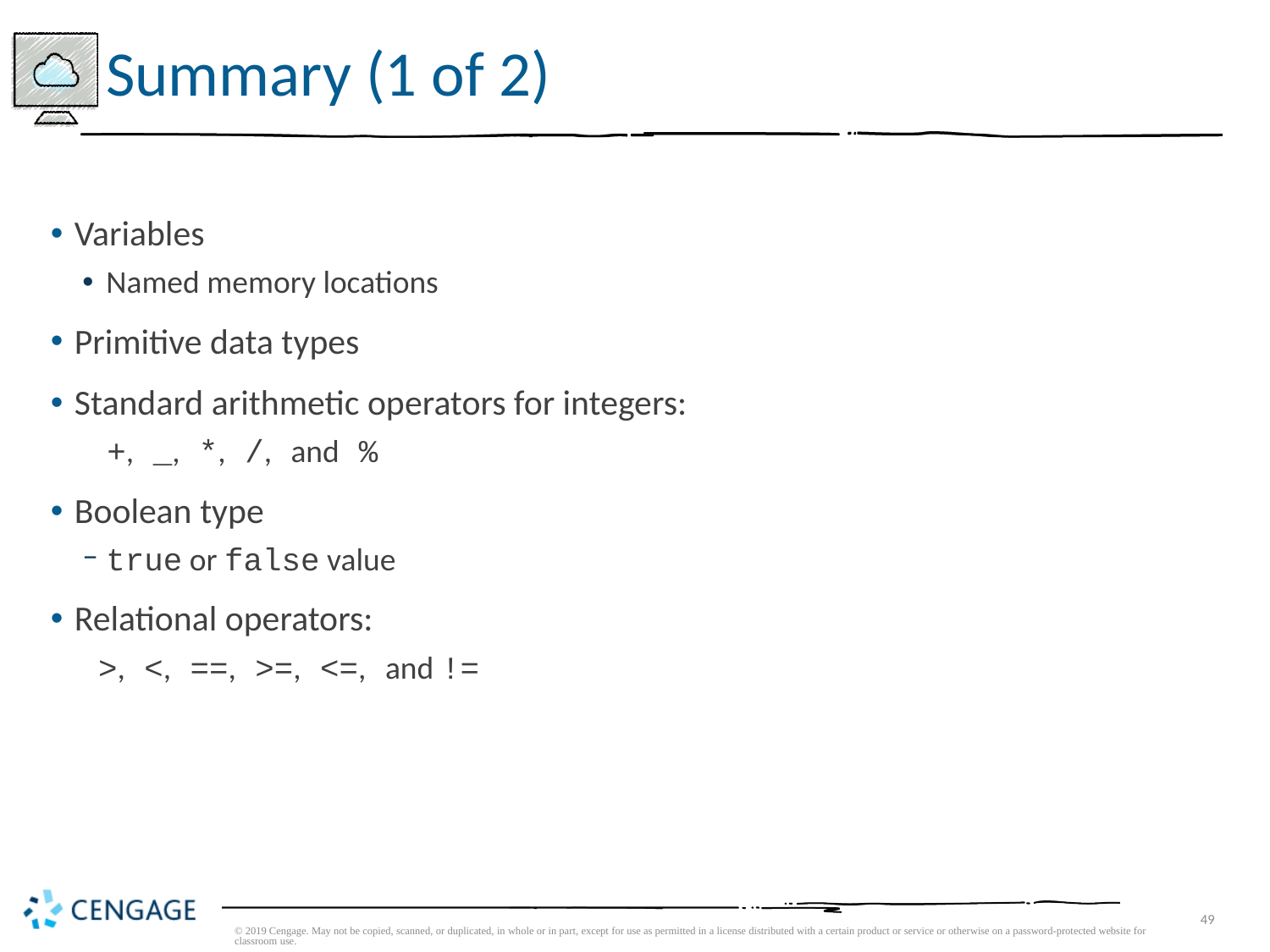

# Summary (1 of 2)
Variables
Named memory locations
Primitive data types
Standard arithmetic operators for integers:
	+, _, *, /, and %
Boolean type
true or false value
Relational operators:
>, <, ==, >=, <=, and !=
© 2019 Cengage. May not be copied, scanned, or duplicated, in whole or in part, except for use as permitted in a license distributed with a certain product or service or otherwise on a password-protected website for classroom use.